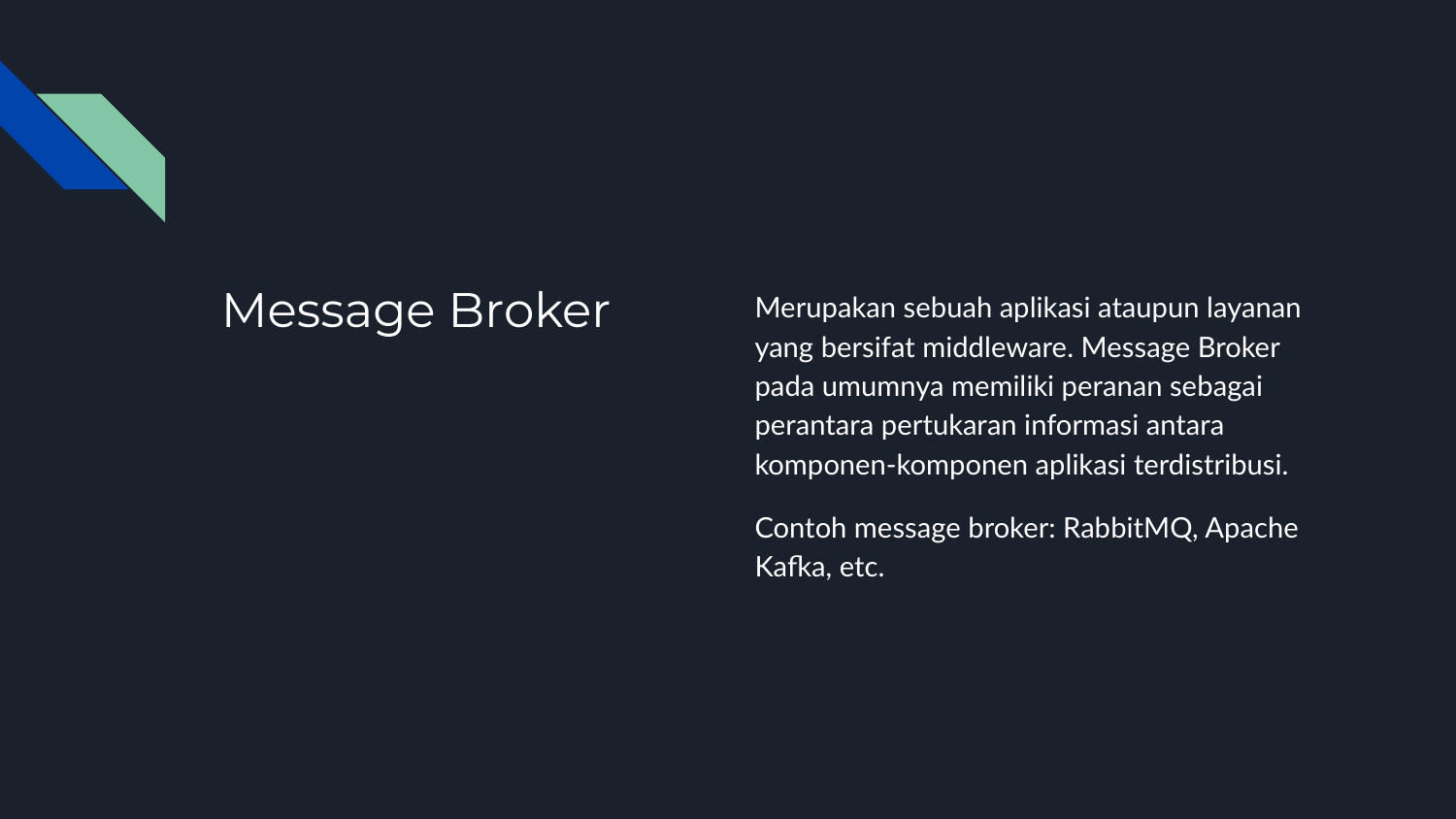

# Message Broker
Merupakan sebuah aplikasi ataupun layanan yang bersifat middleware. Message Broker pada umumnya memiliki peranan sebagai perantara pertukaran informasi antara komponen-komponen aplikasi terdistribusi.
Contoh message broker: RabbitMQ, Apache Kafka, etc.